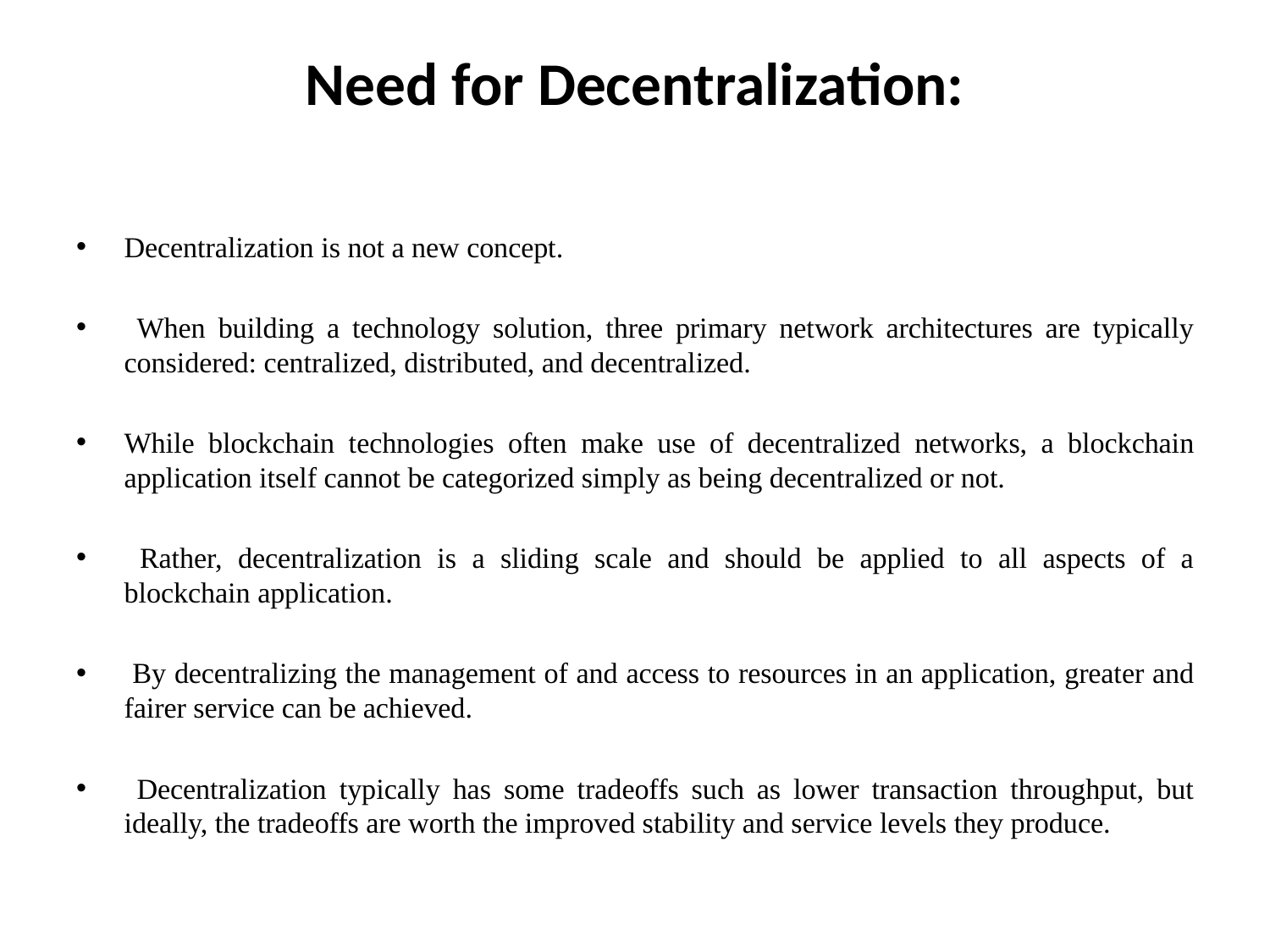

# Need for Decentralization:
Decentralization is not a new concept.

 When building a technology solution, three primary network architectures are typically considered: centralized, distributed, and decentralized.

While blockchain technologies often make use of decentralized networks, a blockchain application itself cannot be categorized simply as being decentralized or not.

 Rather, decentralization is a sliding scale and should be applied to all aspects of a blockchain application.

 By decentralizing the management of and access to resources in an application, greater and fairer service can be achieved.

 Decentralization typically has some tradeoffs such as lower transaction throughput, but ideally, the tradeoffs are worth the improved stability and service levels they produce.